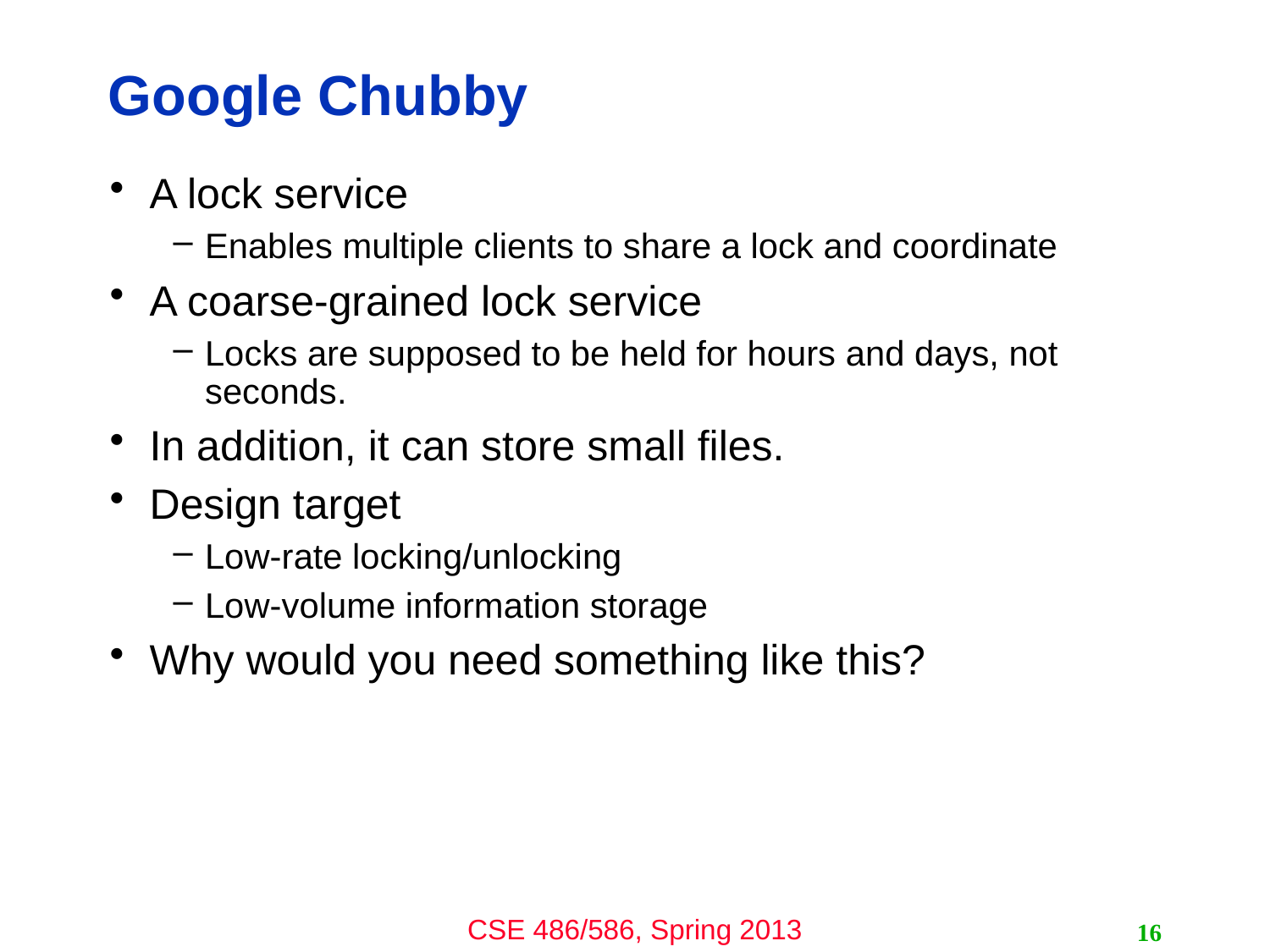

# Google Chubby
A lock service
Enables multiple clients to share a lock and coordinate
A coarse-grained lock service
Locks are supposed to be held for hours and days, not seconds.
In addition, it can store small files.
Design target
Low-rate locking/unlocking
Low-volume information storage
Why would you need something like this?
16